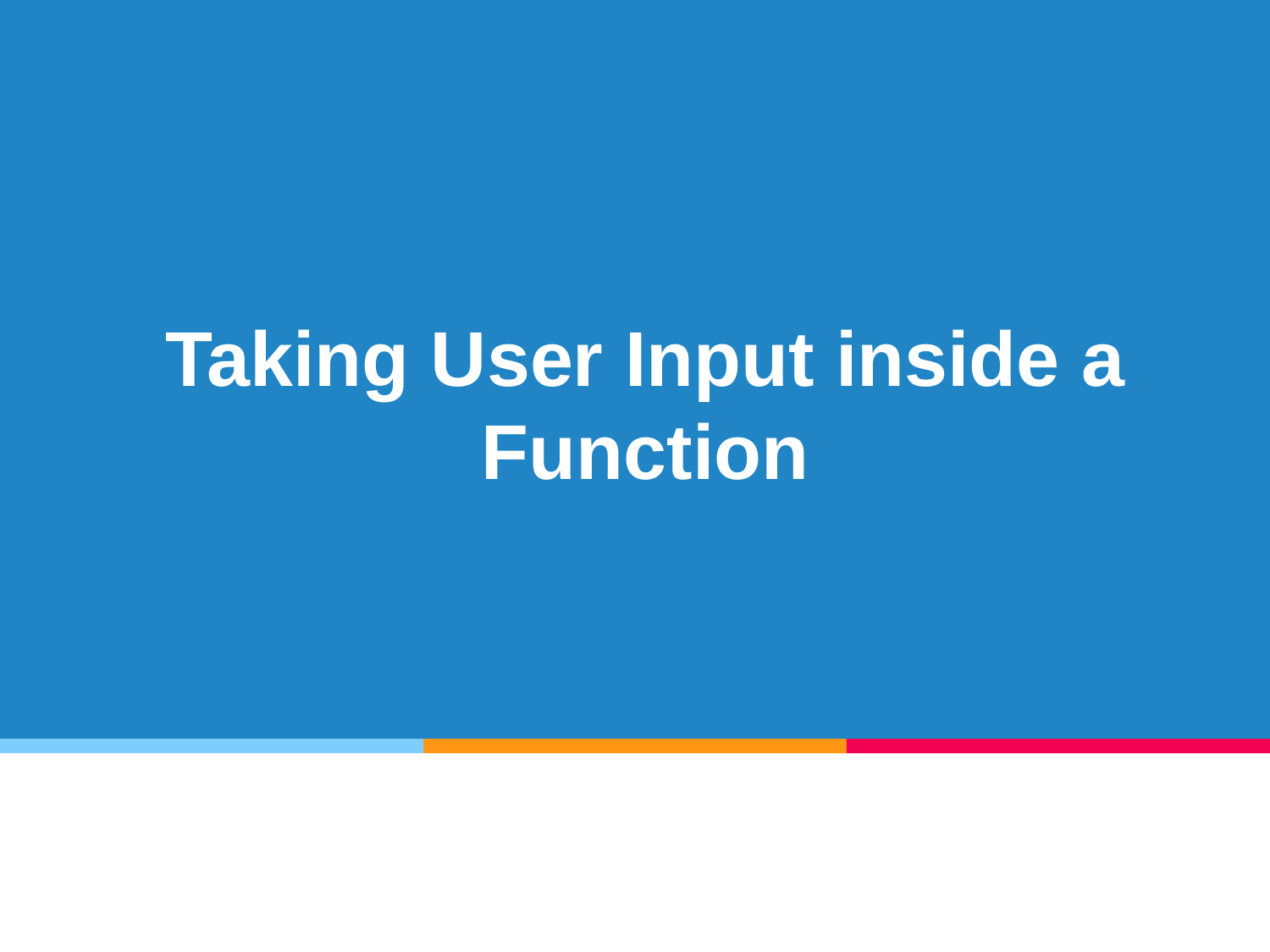

# Taking User Input inside a Function